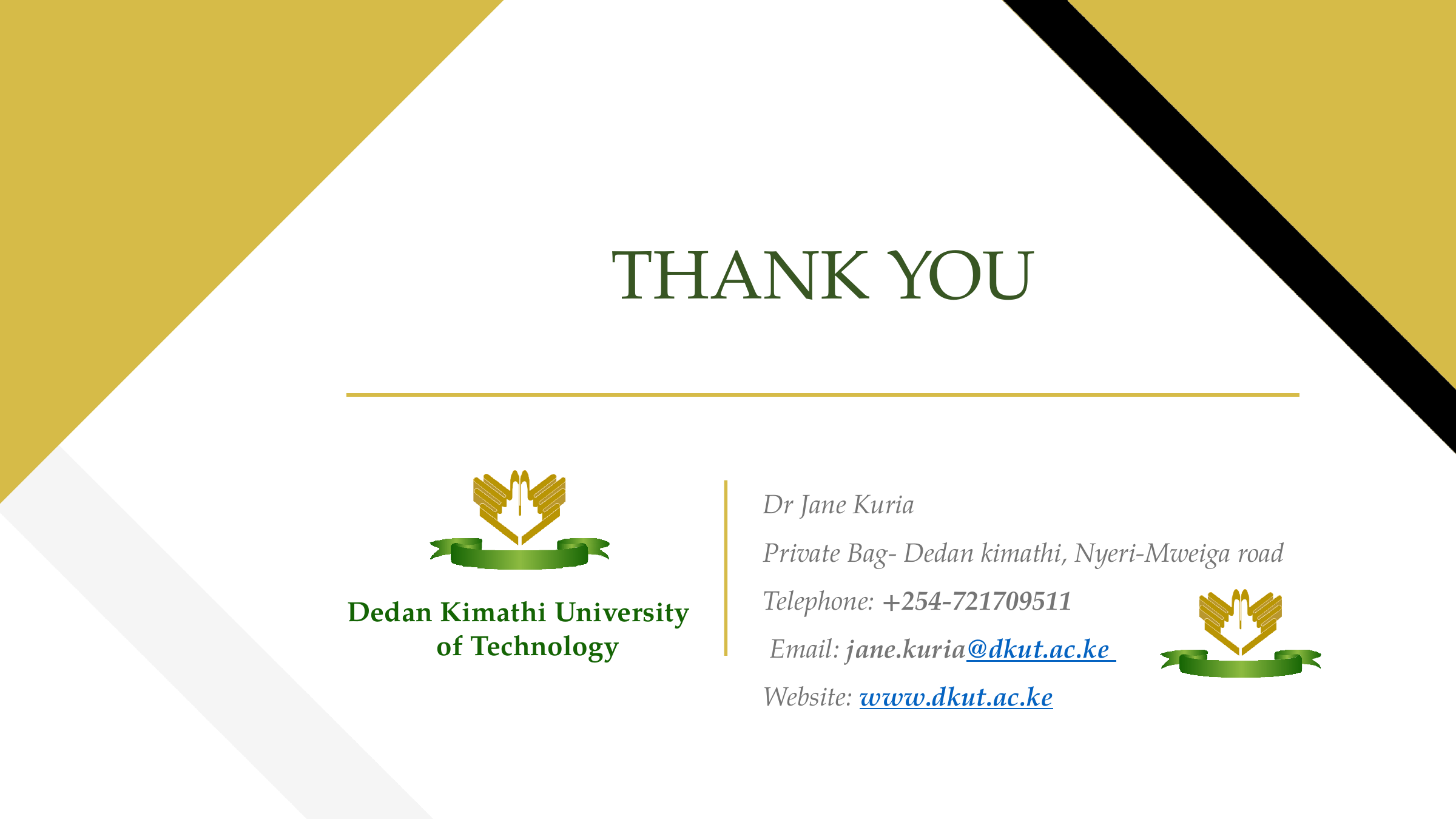

23
7/5/24

THANK YOU

Dr Jane Kuria
Private Bag- Dedan kimathi, Nyeri-Mweiga road
Telephone: +254-721709511
 Email: jane.kuria@dkut.ac.ke  Website: www.dkut.ac.ke

Dedan Kimathi University  of Technology